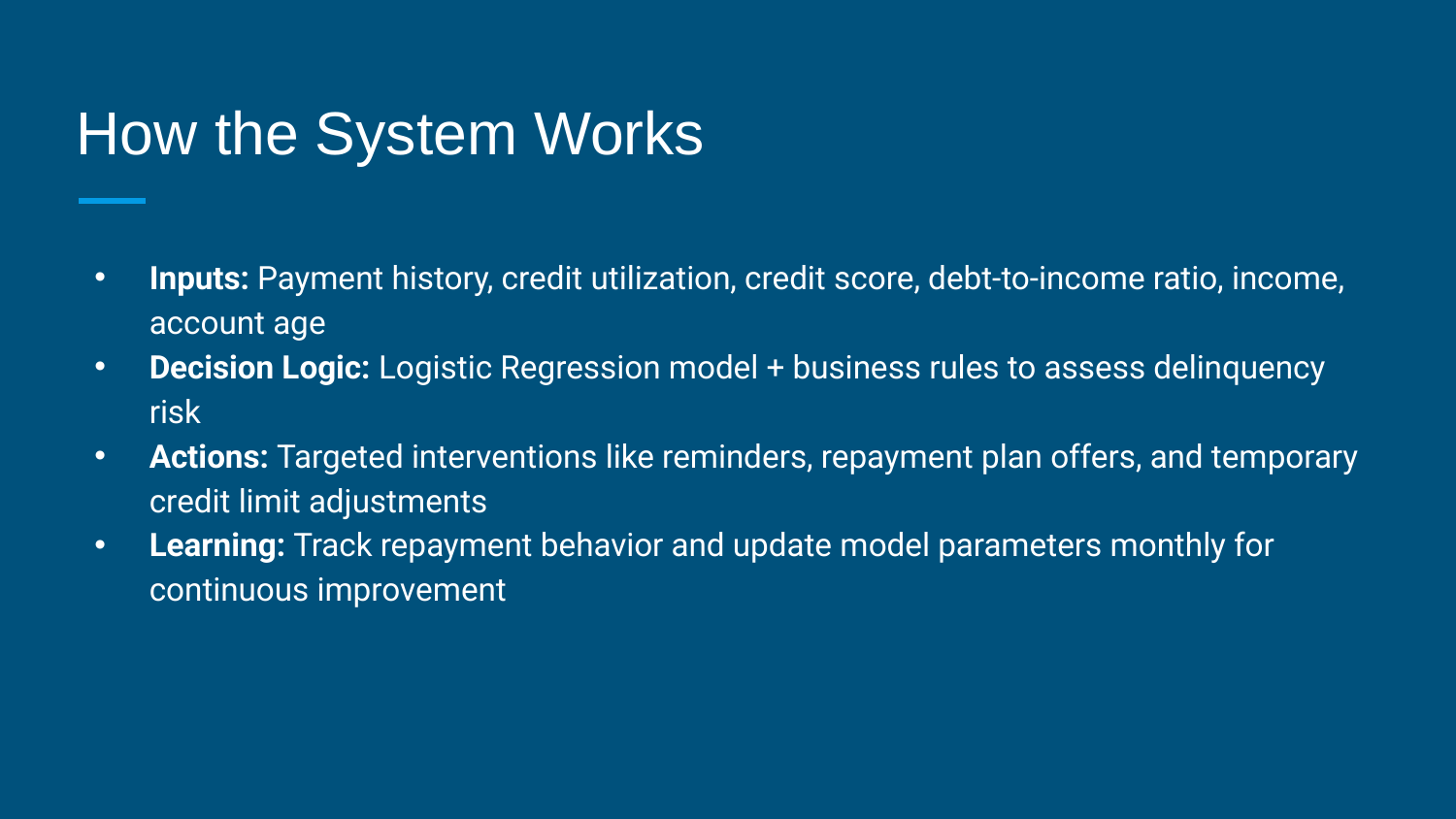

# How the System Works
Inputs: Payment history, credit utilization, credit score, debt-to-income ratio, income, account age
Decision Logic: Logistic Regression model + business rules to assess delinquency risk
Actions: Targeted interventions like reminders, repayment plan offers, and temporary credit limit adjustments
Learning: Track repayment behavior and update model parameters monthly for continuous improvement